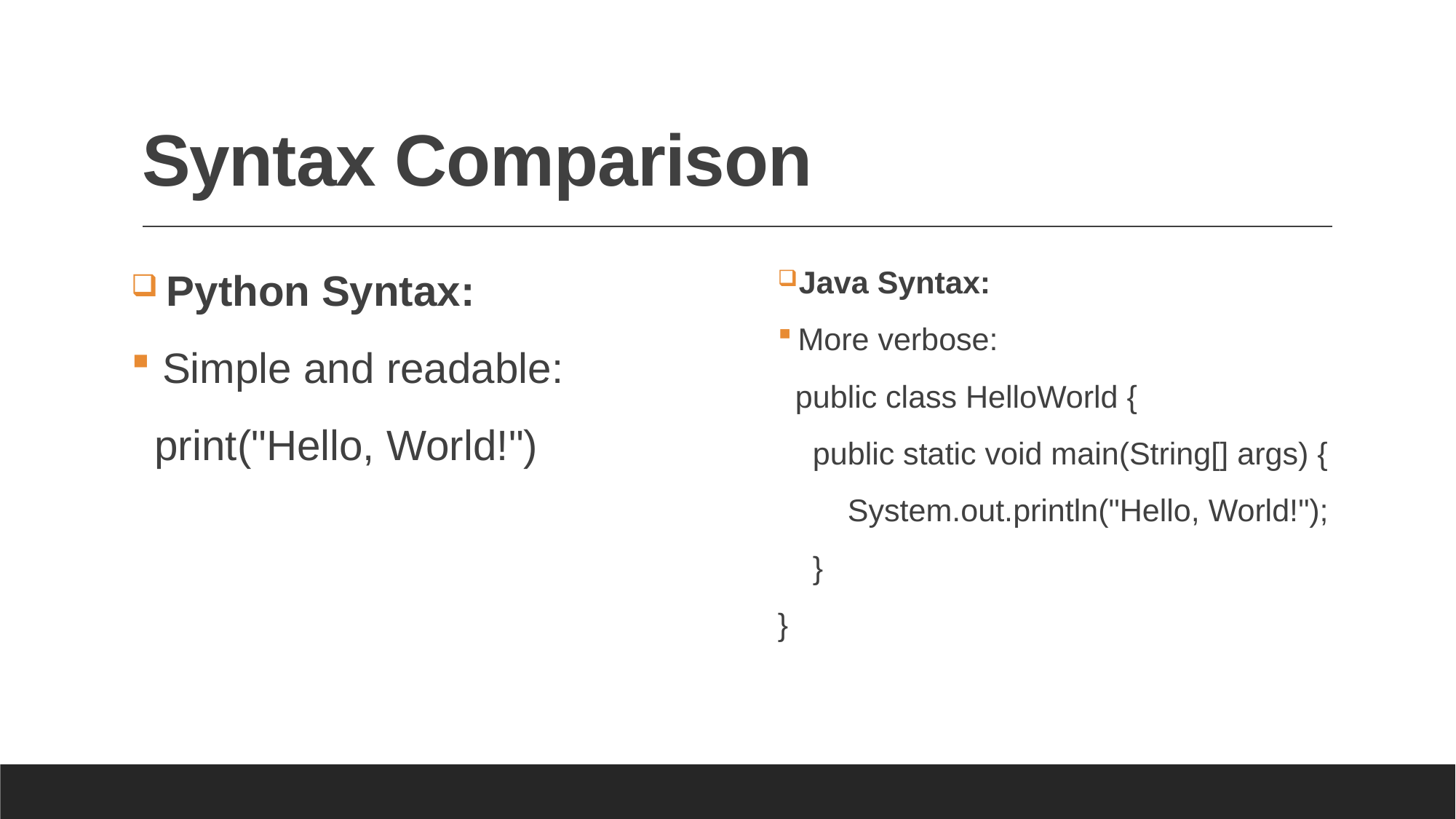

# Syntax Comparison
 Python Syntax:
 Simple and readable:
  print("Hello, World!")

 Java Syntax:
 More verbose:
  public class HelloWorld {
    public static void main(String[] args) {
        System.out.println("Hello, World!");
    }
}